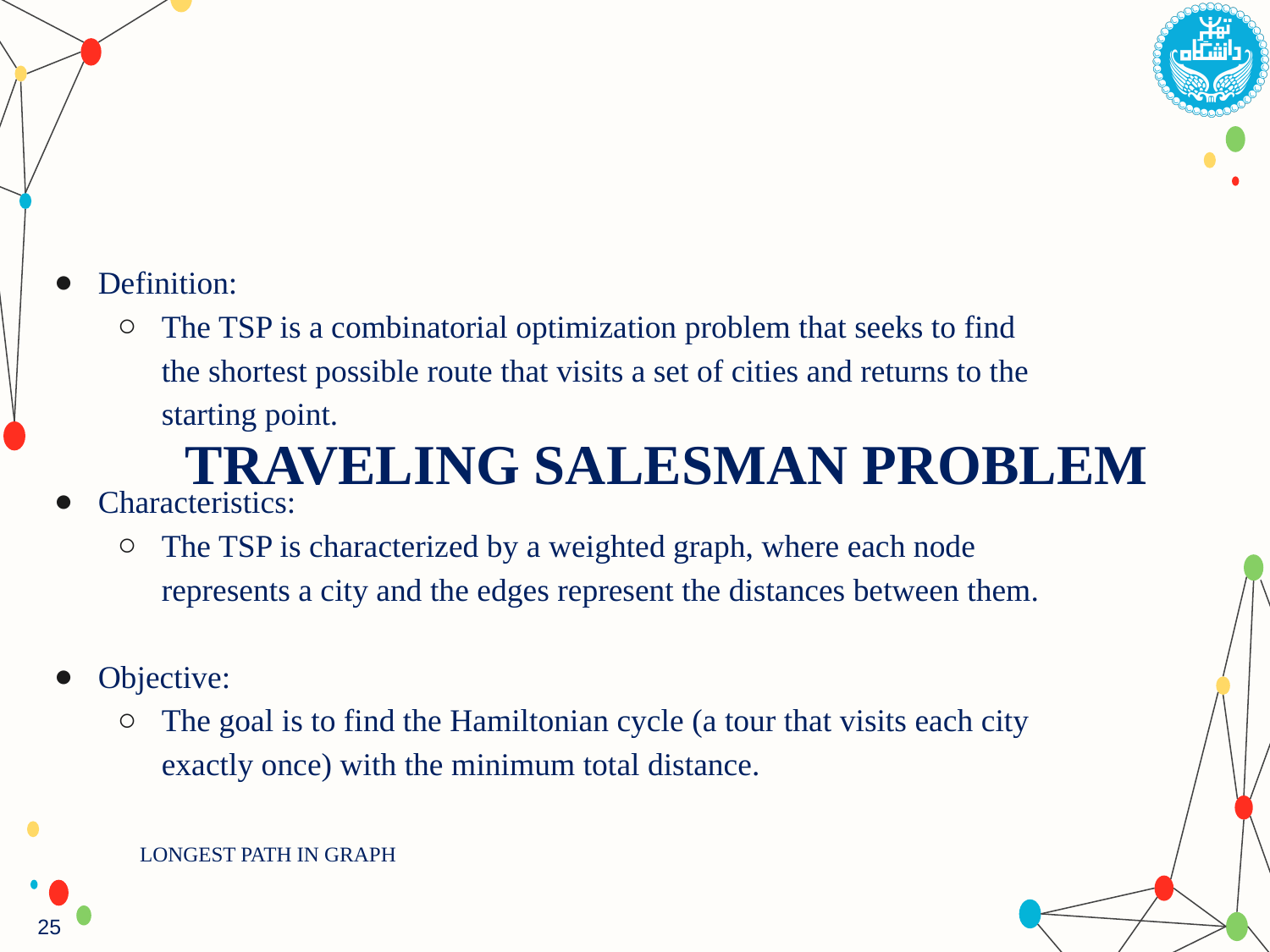

Definition:
The TSP is a combinatorial optimization problem that seeks to find the shortest possible route that visits a set of cities and returns to the starting point.

Characteristics:
The TSP is characterized by a weighted graph, where each node represents a city and the edges represent the distances between them.

Objective:
The goal is to find the Hamiltonian cycle (a tour that visits each city exactly once) with the minimum total distance.
TRAVELING SALESMAN PROBLEM
LONGEST PATH IN GRAPH
25